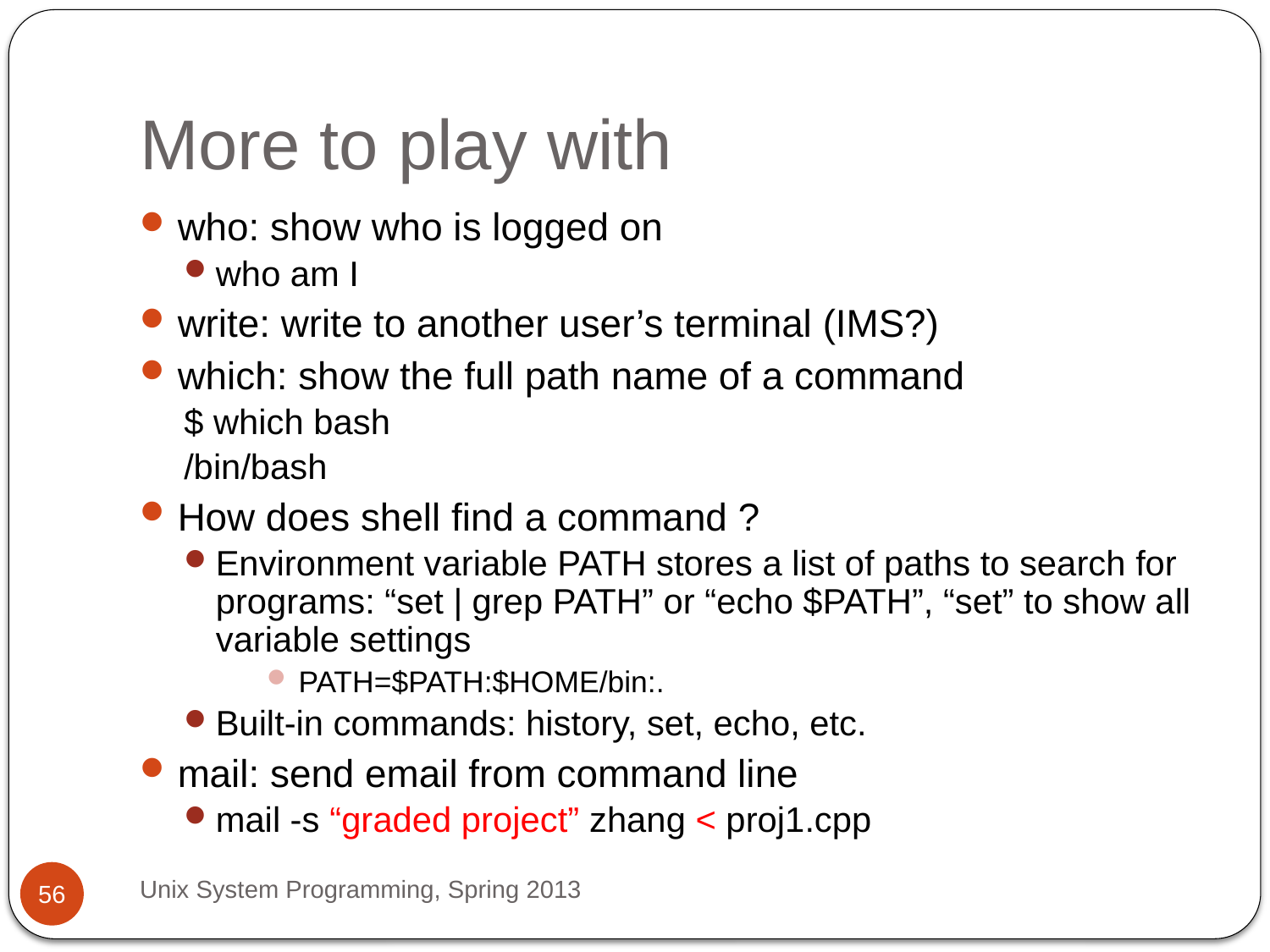

# More to play with
who: show who is logged on
who am I
write: write to another user’s terminal (IMS?)
which: show the full path name of a command
$ which bash
/bin/bash
How does shell find a command ?
Environment variable PATH stores a list of paths to search for programs: “set | grep PATH” or “echo $PATH”, “set” to show all variable settings
PATH=$PATH:$HOME/bin:.
Built-in commands: history, set, echo, etc.
mail: send email from command line
mail -s “graded project” zhang < proj1.cpp

Unix System Programming, Spring 2013
56